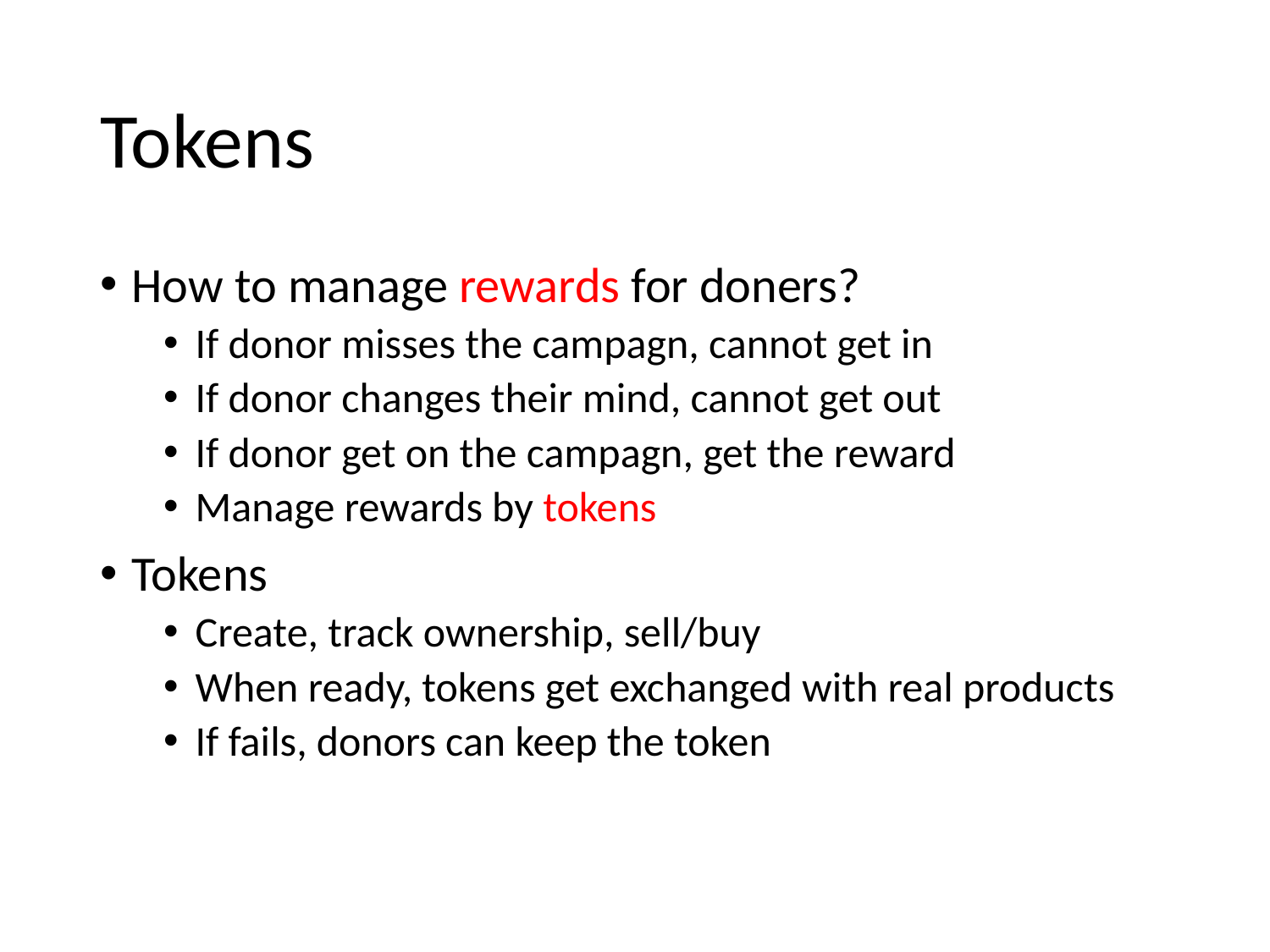

# Tokens
How to manage rewards for doners?
If donor misses the campagn, cannot get in
If donor changes their mind, cannot get out
If donor get on the campagn, get the reward
Manage rewards by tokens
Tokens
Create, track ownership, sell/buy
When ready, tokens get exchanged with real products
If fails, donors can keep the token